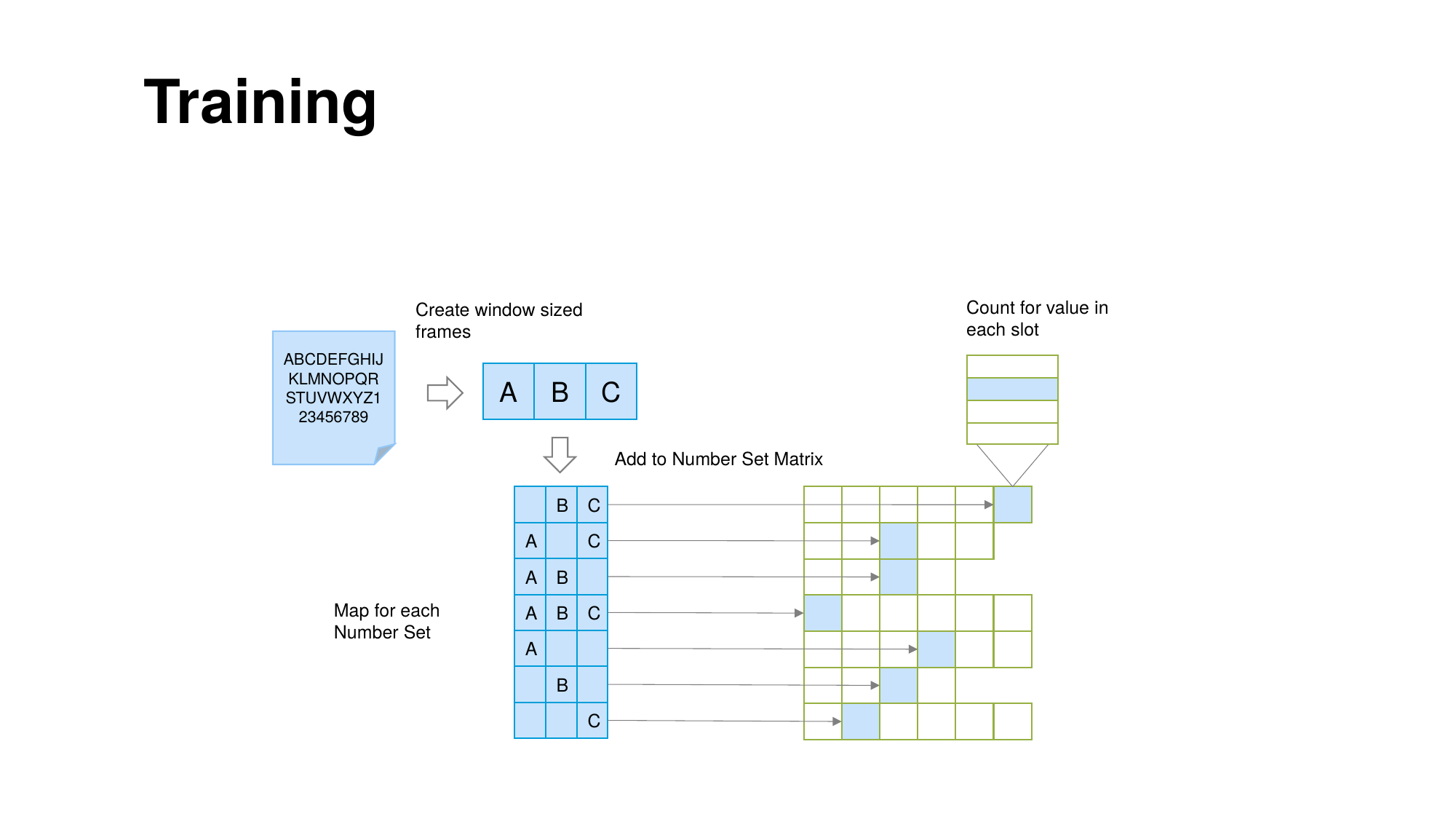

Training
Count for value in each slot
Create window sized
frames
ABCDEFGHIJKLMNOPQRSTUVWXYZ123456789

A
B
C

Add to Number Set Matrix

B
C

A

C

A
B

Map for each
Number Set
A
B
C

A

B

C